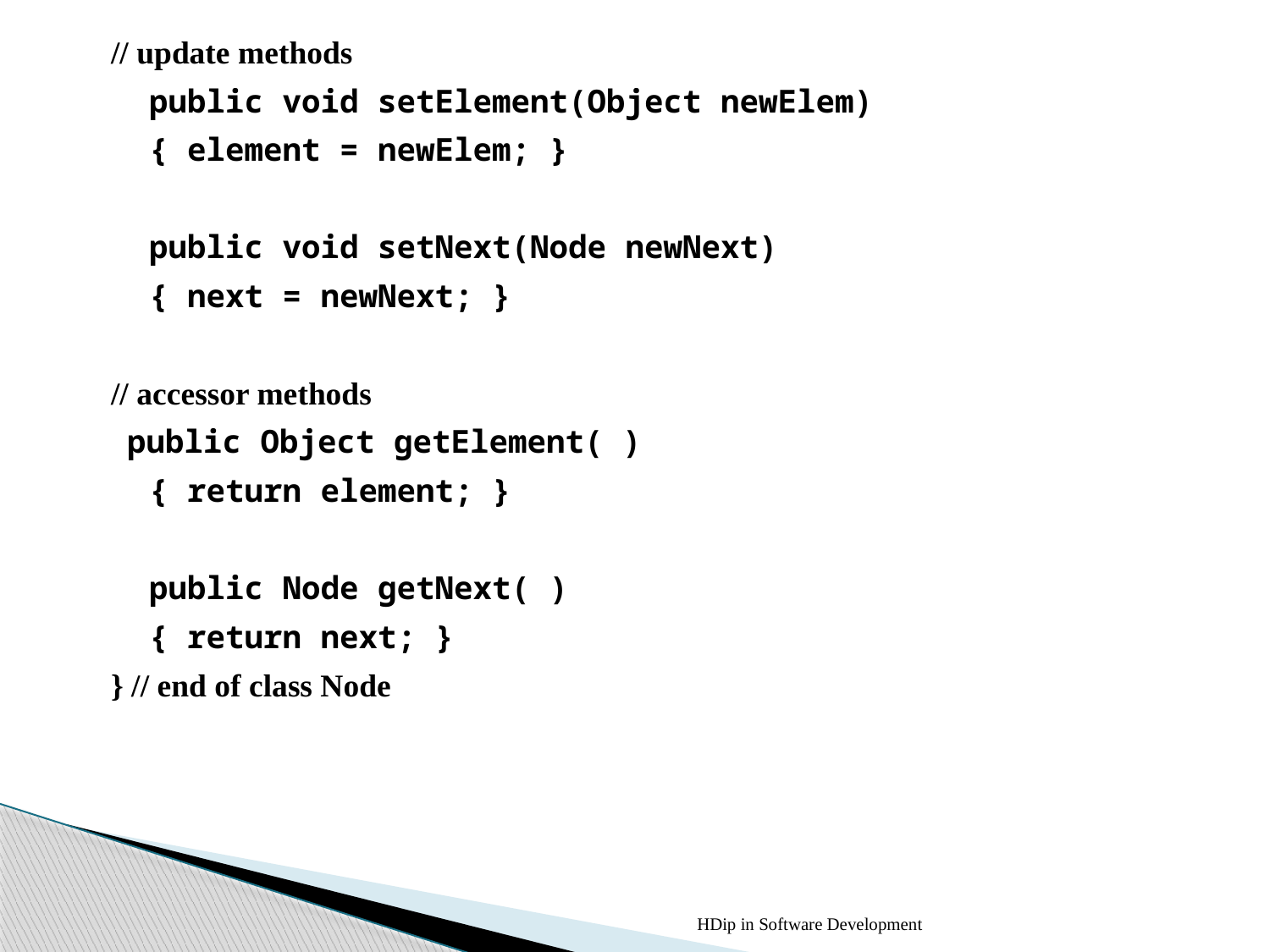

// update methods
  public void setElement(Object newElem)
  { element = newElem; }

  public void setNext(Node newNext)
  { next = newNext; }

// accessor methods
  public Object getElement( )
  { return element; }

  public Node getNext( )
  { return next; }
} // end of class Node
HDip in Software Development